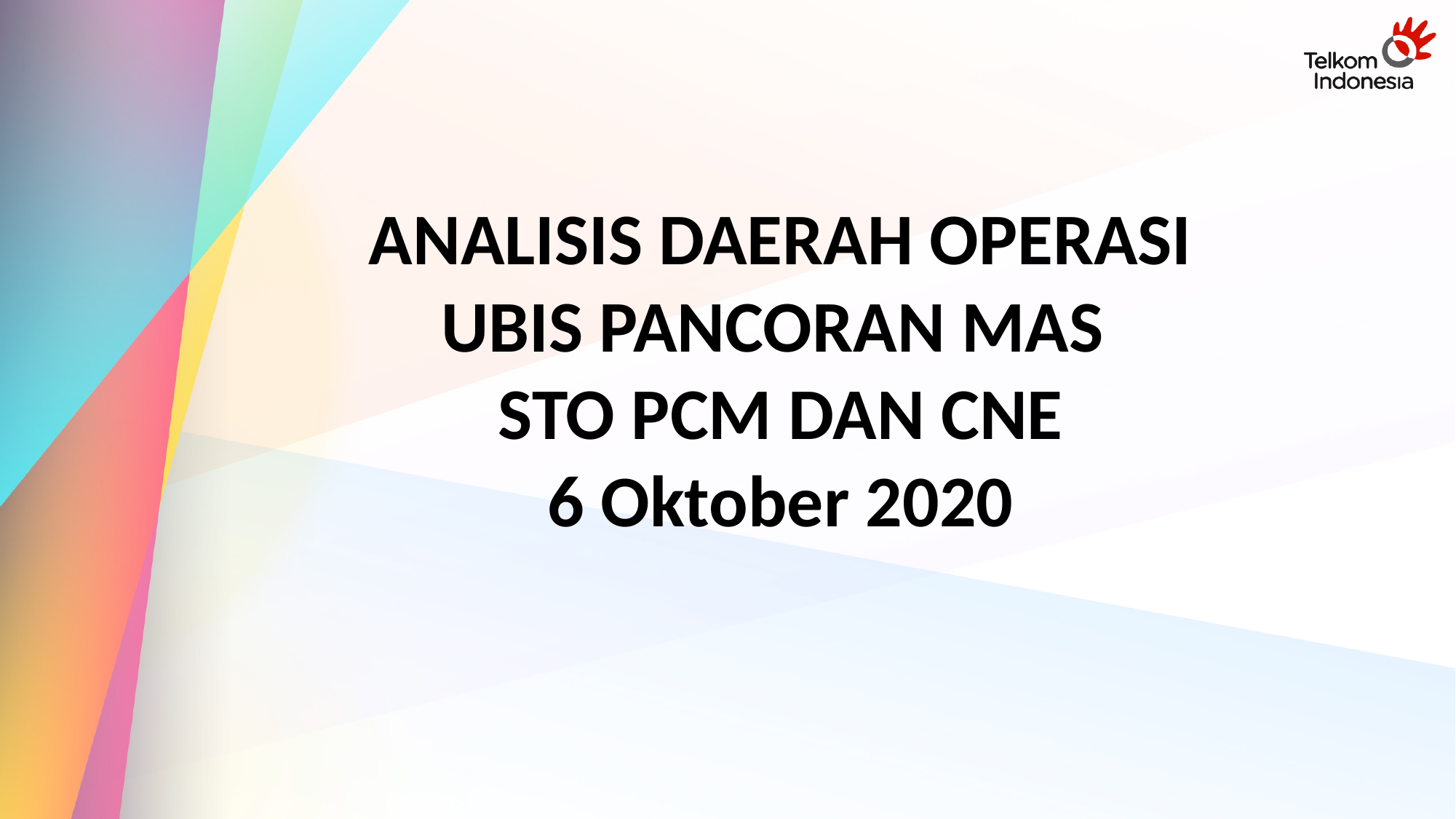

ANALISIS DAERAH OPERASI
UBIS PANCORAN MAS
STO PCM DAN CNE
6 Oktober 2020